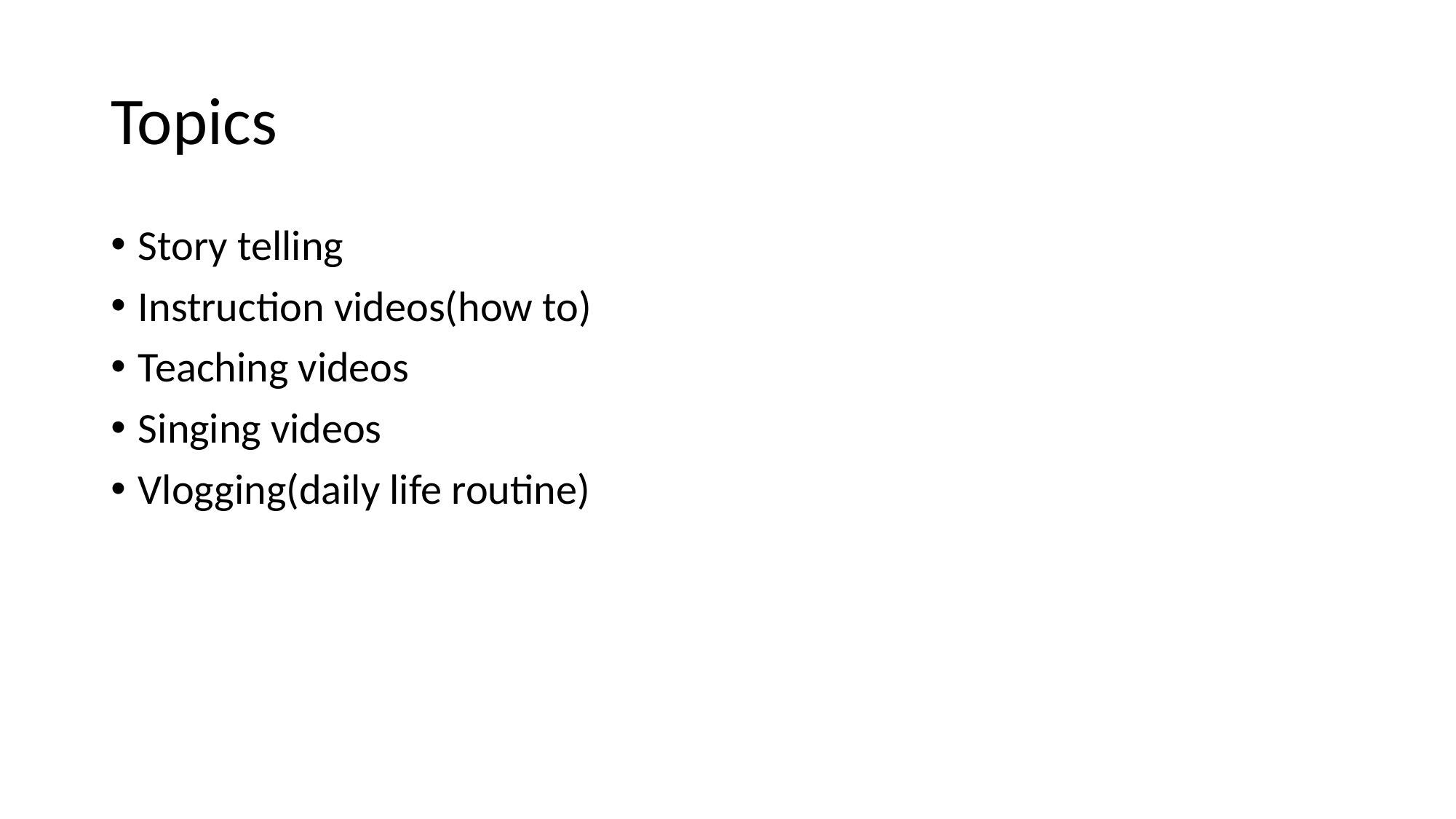

# Topics
Story telling
Instruction videos(how to)
Teaching videos
Singing videos
Vlogging(daily life routine)